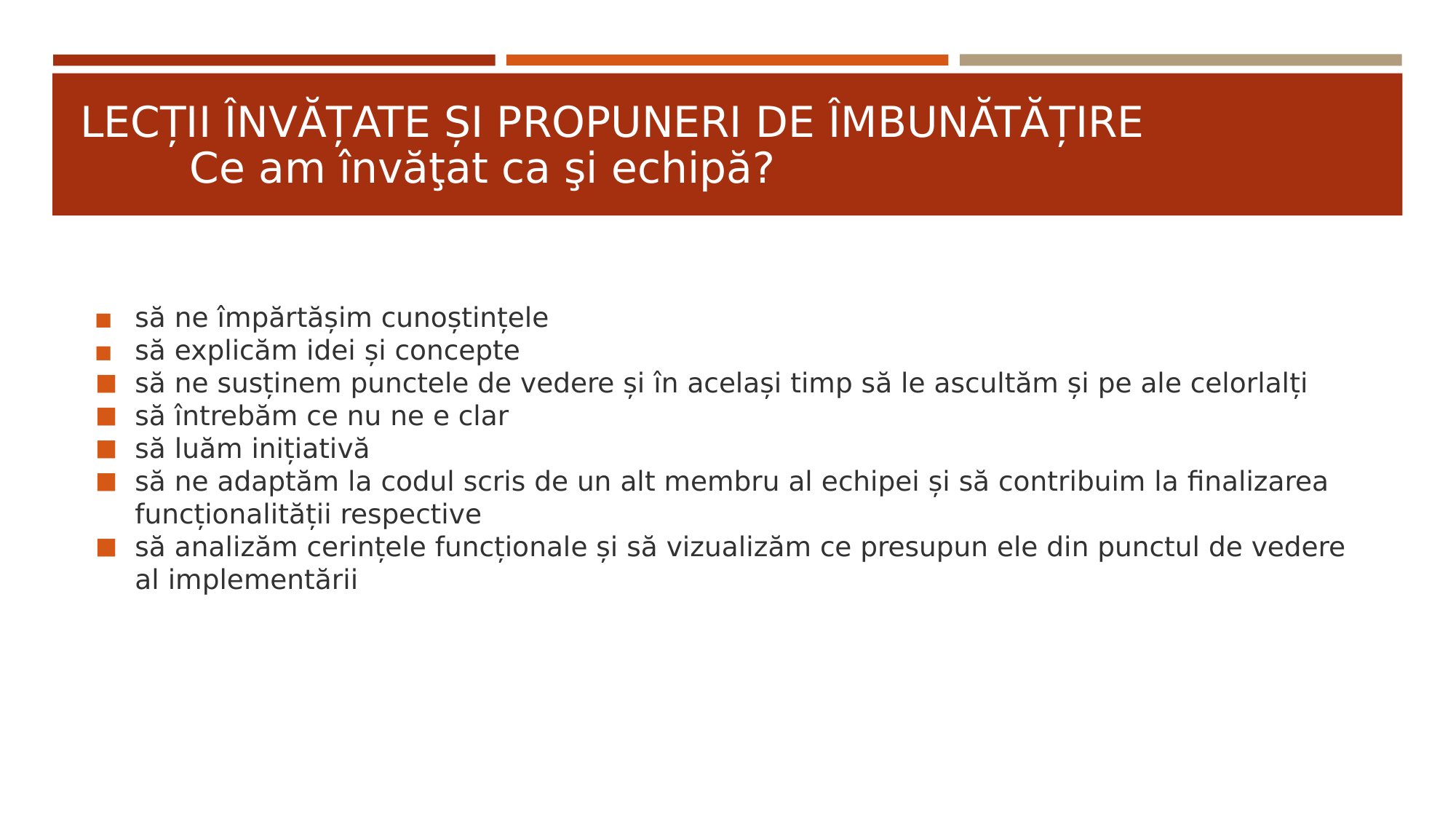

# LECȚII ÎNVĂȚATE ȘI PROPUNERI DE ÎMBUNĂTĂȚIRE Ce am învăţat ca şi echipă?
să ne împărtășim cunoștințele
să explicăm idei și concepte
să ne susținem punctele de vedere și în același timp să le ascultăm și pe ale celorlalți
să întrebăm ce nu ne e clar
să luăm inițiativă
să ne adaptăm la codul scris de un alt membru al echipei și să contribuim la finalizarea funcționalității respective
să analizăm cerințele funcționale și să vizualizăm ce presupun ele din punctul de vedere al implementării